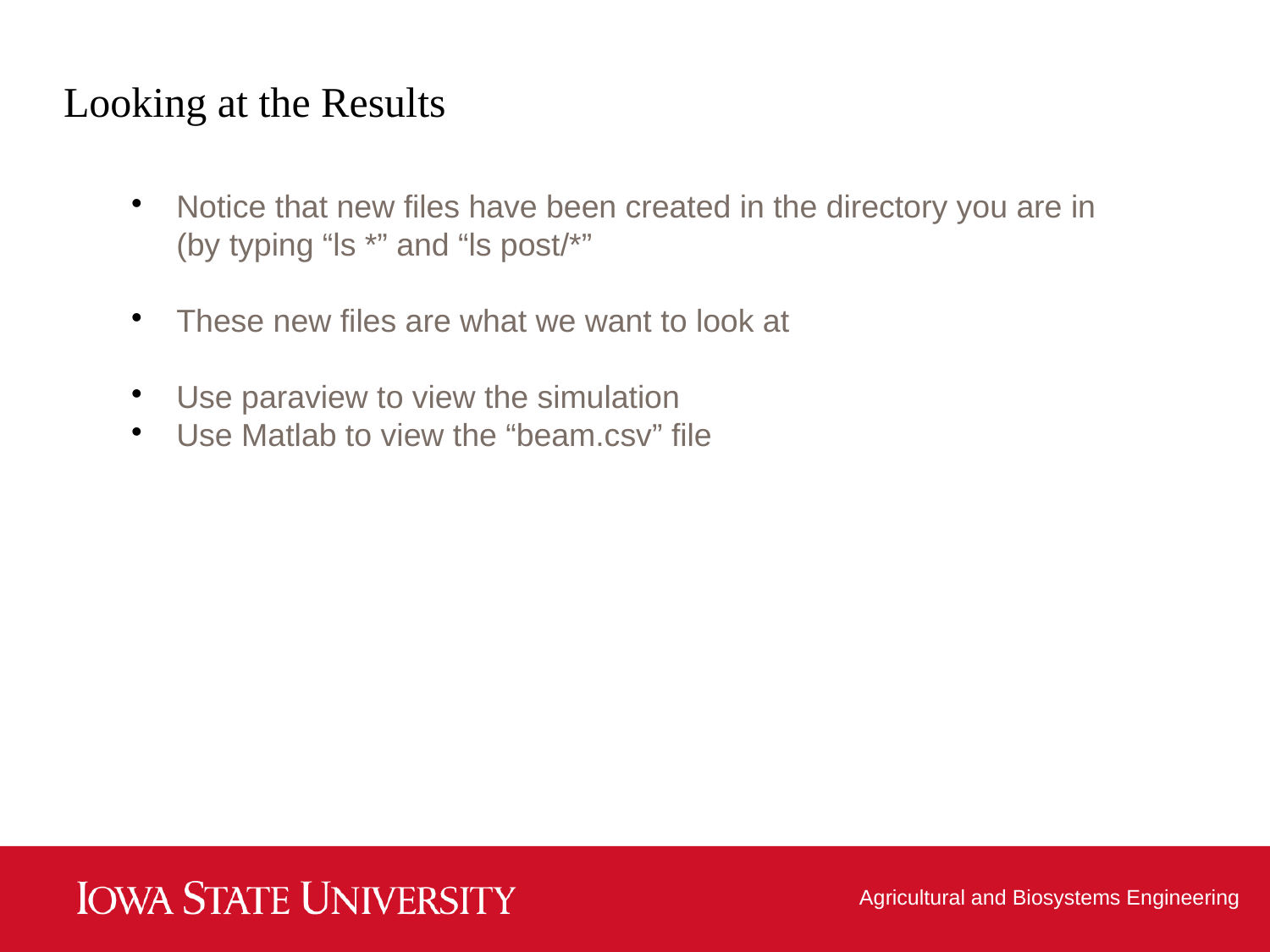

Looking at the Results

Notice that new files have been created in the directory you are in
(by typing “ls *” and “ls post/*”

These new files are what we want to look at

Use paraview to view the simulation
Use Matlab to view the “beam.csv” file